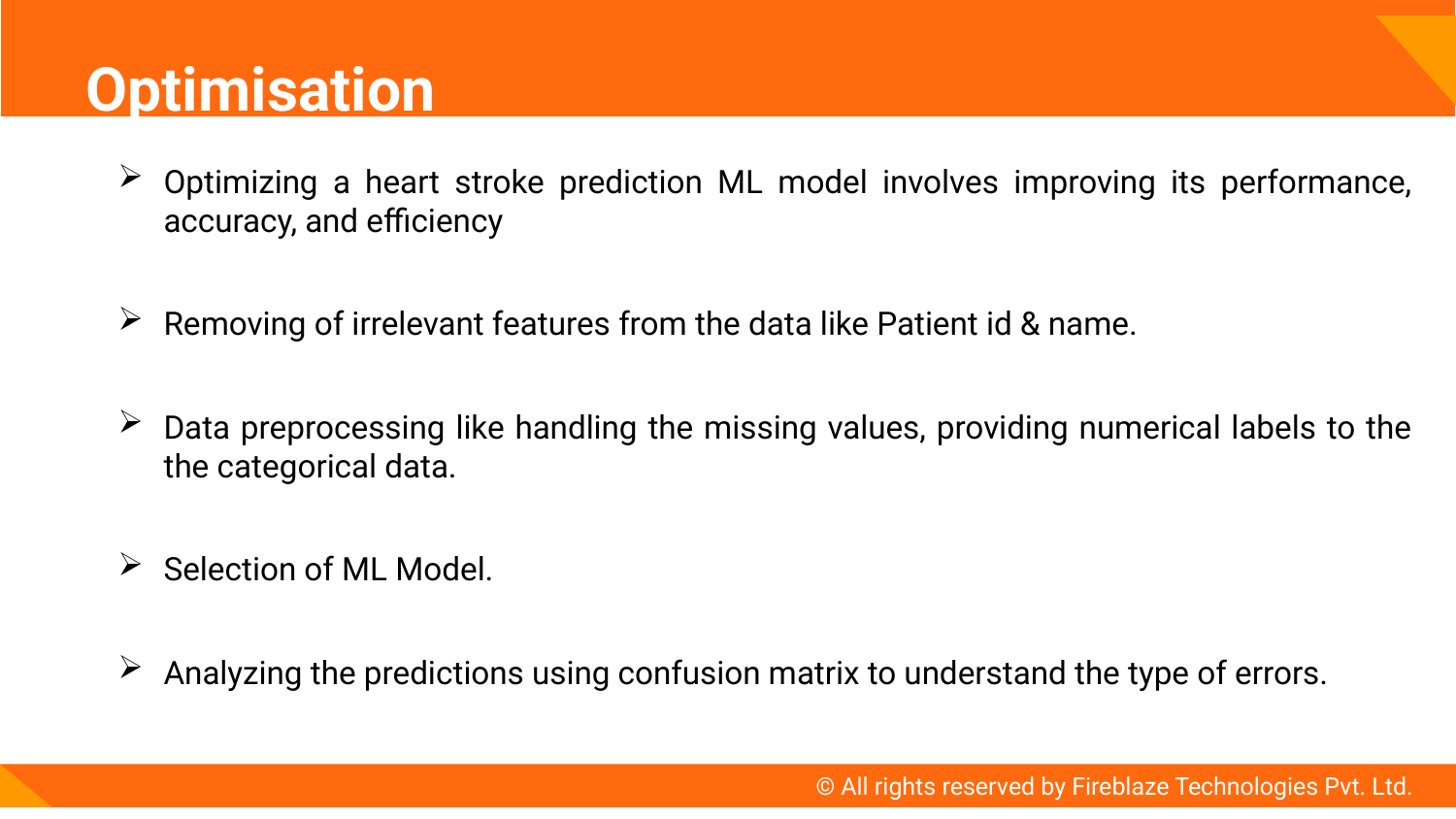

# Optimisation

Optimizing a heart stroke prediction ML model involves improving its performance, accuracy, and efficiency
Removing of irrelevant features from the data like Patient id & name.
Data preprocessing like handling the missing values, providing numerical labels to the the categorical data.
Selection of ML Model.
Analyzing the predictions using confusion matrix to understand the type of errors.

© All rights reserved by Fireblaze Technologies Pvt. Ltd.